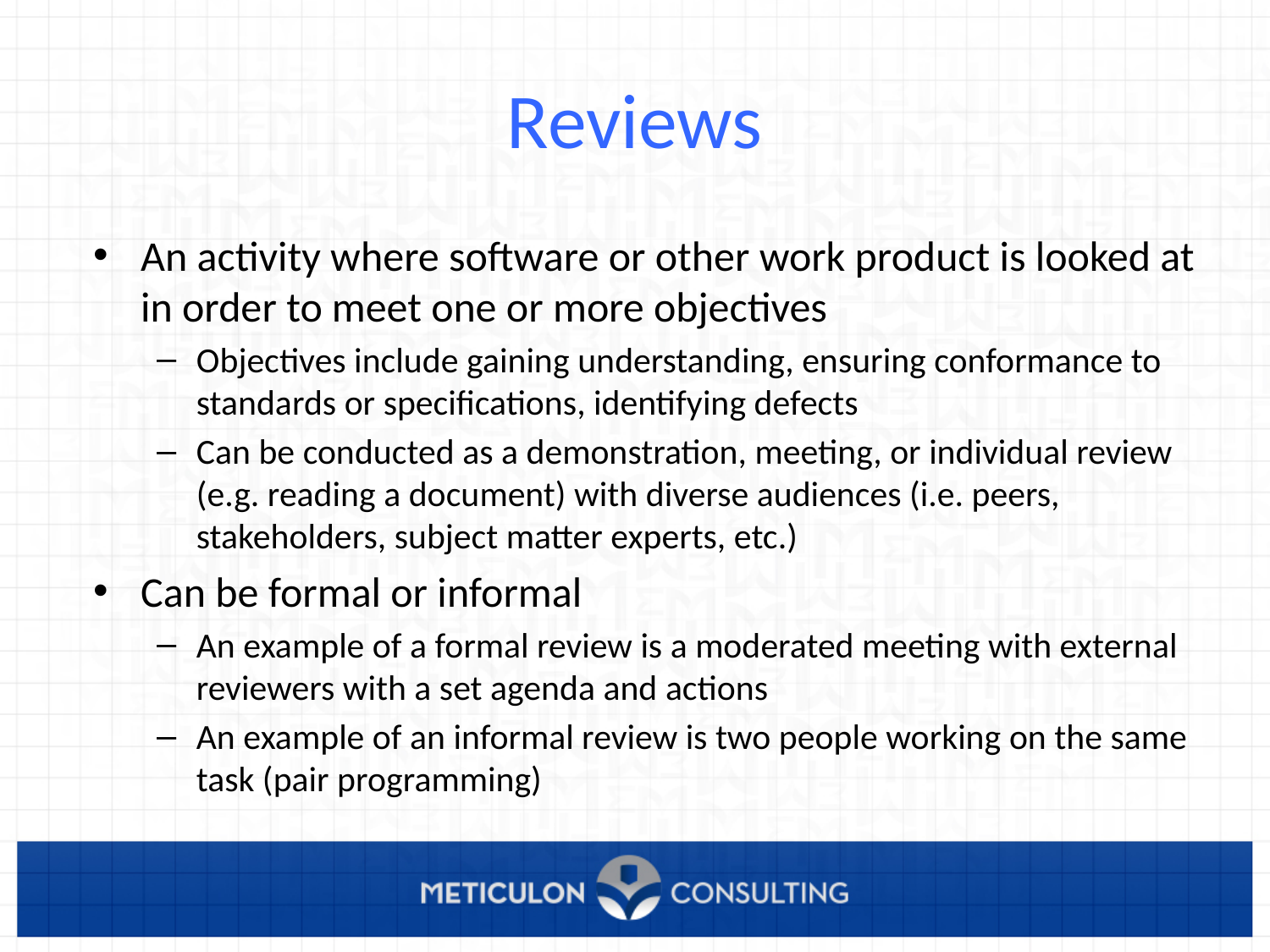

# Reviews
An activity where software or other work product is looked at in order to meet one or more objectives
Objectives include gaining understanding, ensuring conformance to standards or specifications, identifying defects
Can be conducted as a demonstration, meeting, or individual review (e.g. reading a document) with diverse audiences (i.e. peers, stakeholders, subject matter experts, etc.)
Can be formal or informal
An example of a formal review is a moderated meeting with external reviewers with a set agenda and actions
An example of an informal review is two people working on the same task (pair programming)